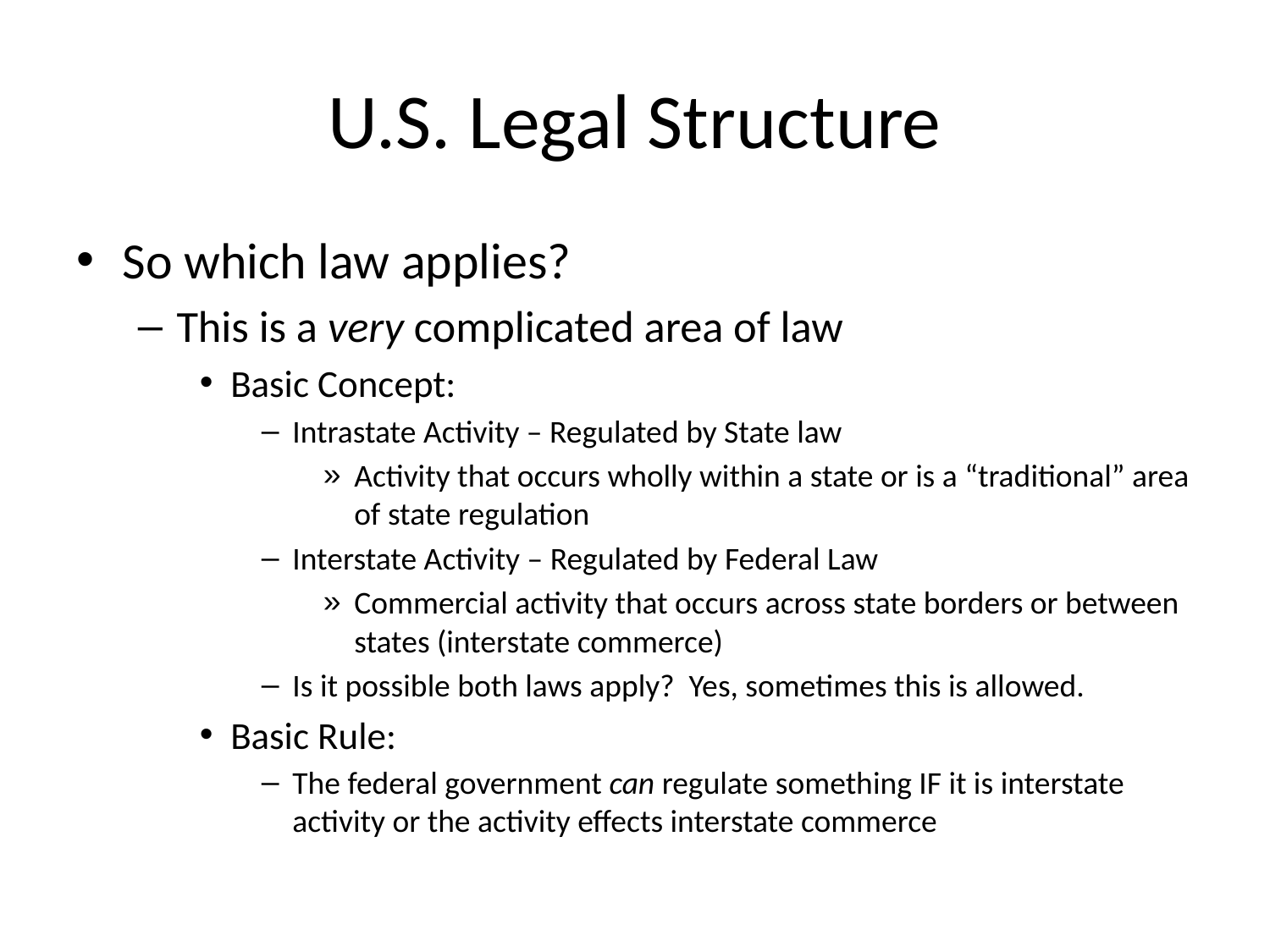

# U.S. Legal Structure
So which law applies?
This is a very complicated area of law
Basic Concept:
Intrastate Activity – Regulated by State law
Activity that occurs wholly within a state or is a “traditional” area of state regulation
Interstate Activity – Regulated by Federal Law
Commercial activity that occurs across state borders or between states (interstate commerce)
Is it possible both laws apply?  Yes, sometimes this is allowed.
Basic Rule:
The federal government can regulate something IF it is interstate activity or the activity effects interstate commerce